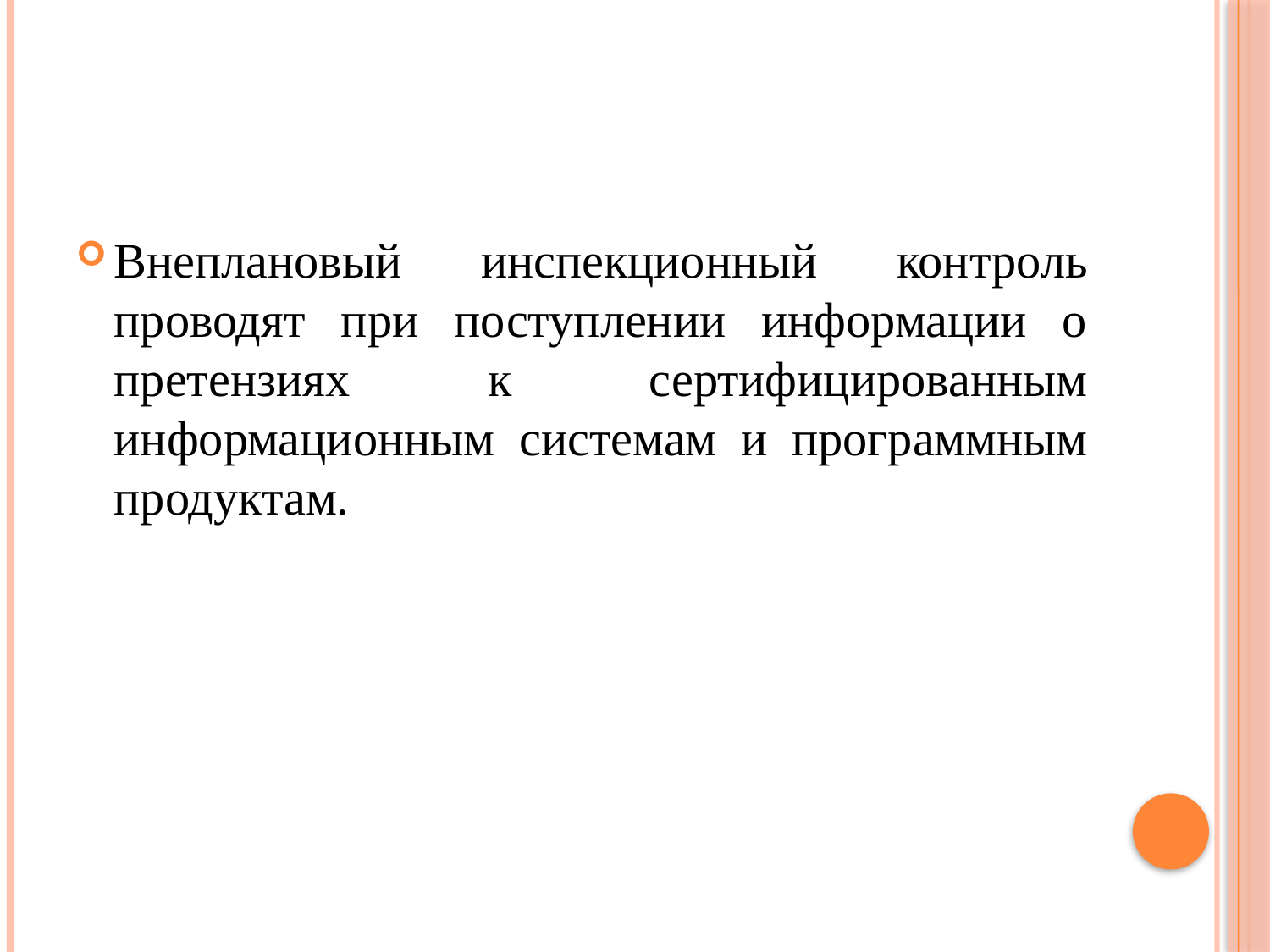

#
Внеплановый инспекционный контроль проводят при поступлении информации о претензиях к сертифицированным информационным системам и программным продуктам.